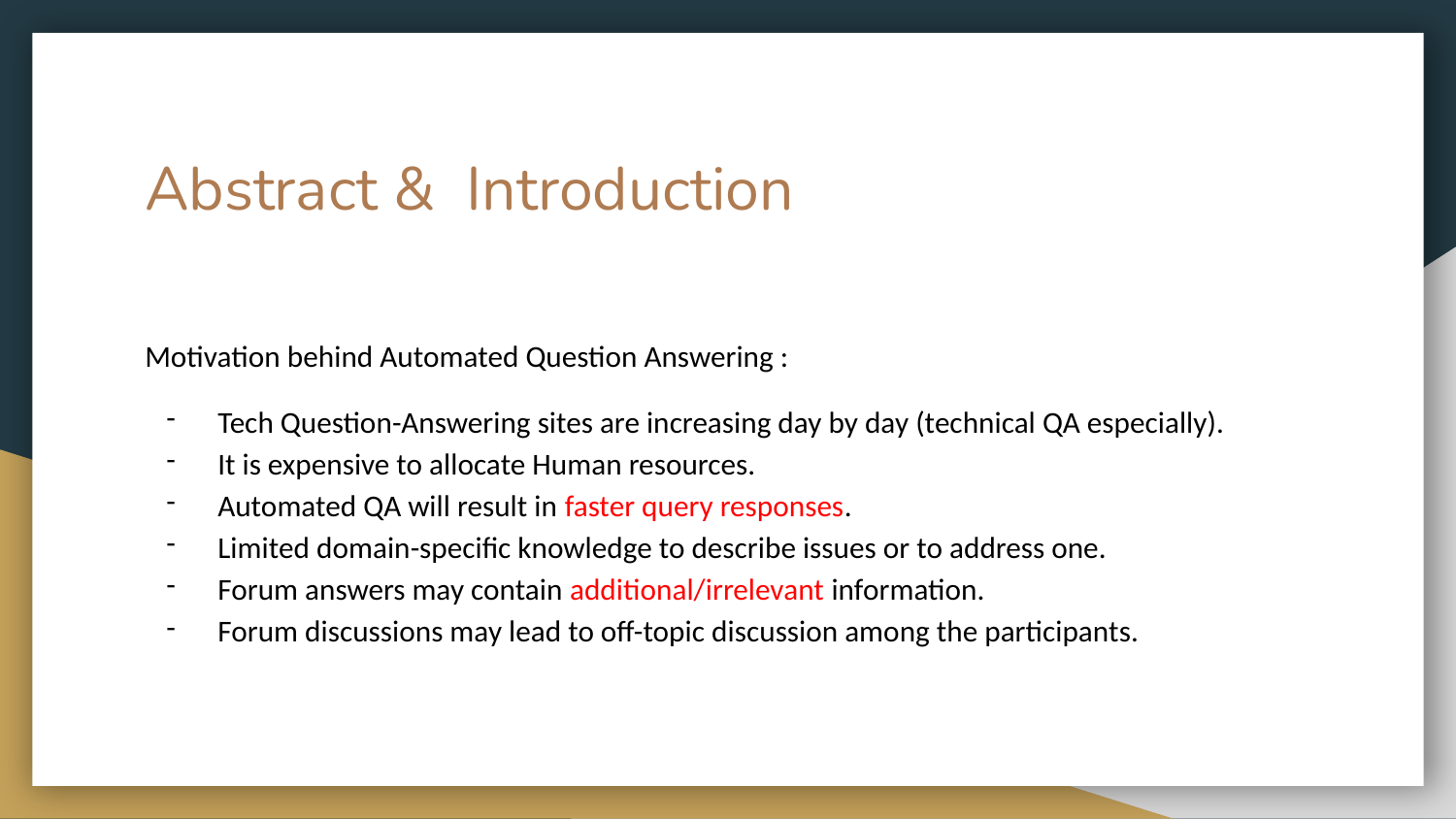

# Abstract &  Introduction
Motivation behind Automated Question Answering :
Tech Question-Answering sites are increasing day by day (technical QA especially).
It is expensive to allocate Human resources.
Automated QA will result in faster query responses.
Limited domain-specific knowledge to describe issues or to address one.
Forum answers may contain additional/irrelevant information.
Forum discussions may lead to off-topic discussion among the participants.